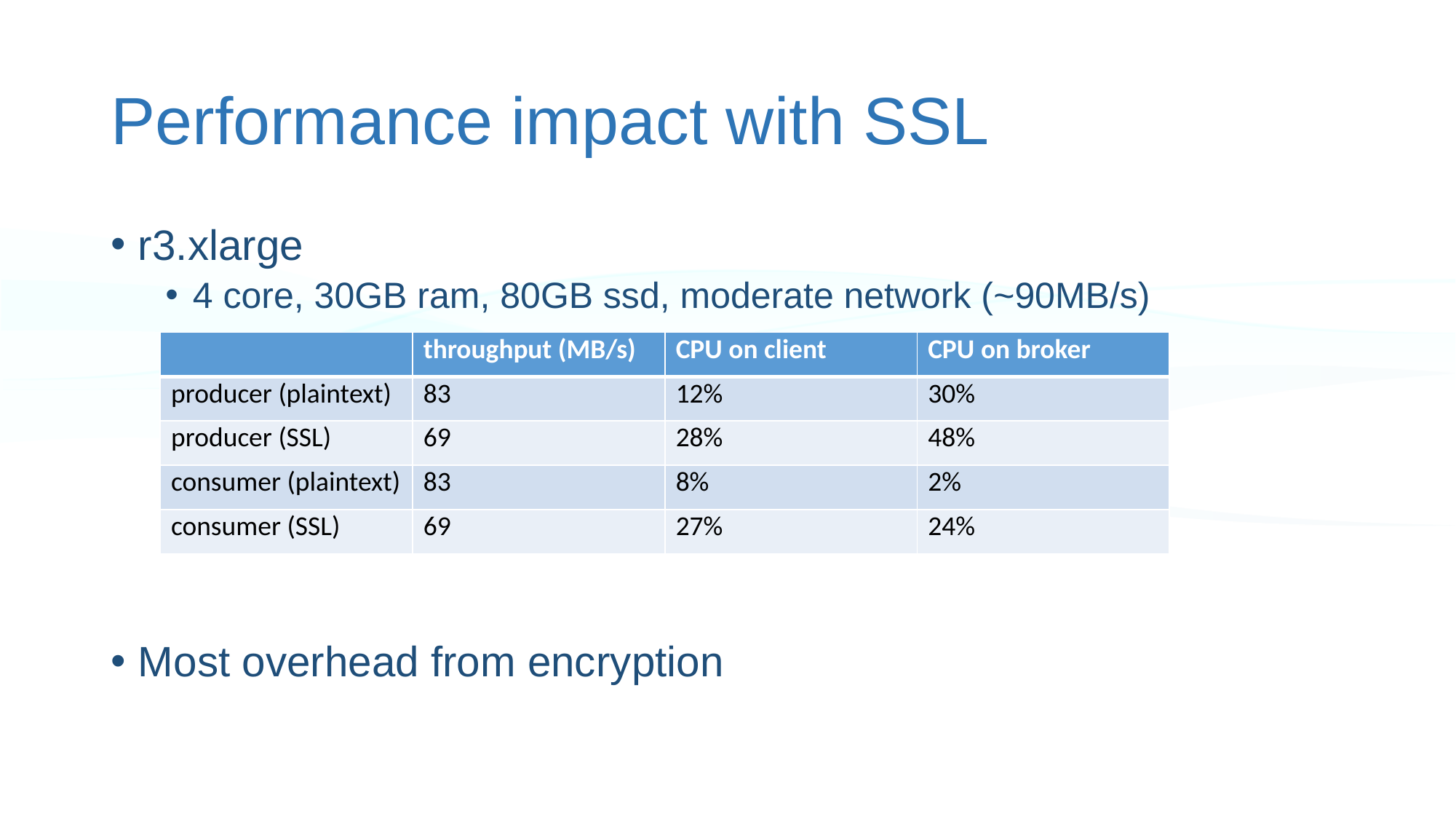

# Performance impact with SSL
r3.xlarge
4 core, 30GB ram, 80GB ssd, moderate network (~90MB/s)

Most overhead from encryption
|  | throughput (MB/s) | CPU on client | CPU on broker |
| --- | --- | --- | --- |
| producer (plaintext) | 83 | 12% | 30% |
| producer (SSL) | 69 | 28% | 48% |
| consumer (plaintext) | 83 | 8% | 2% |
| consumer (SSL) | 69 | 27% | 24% |